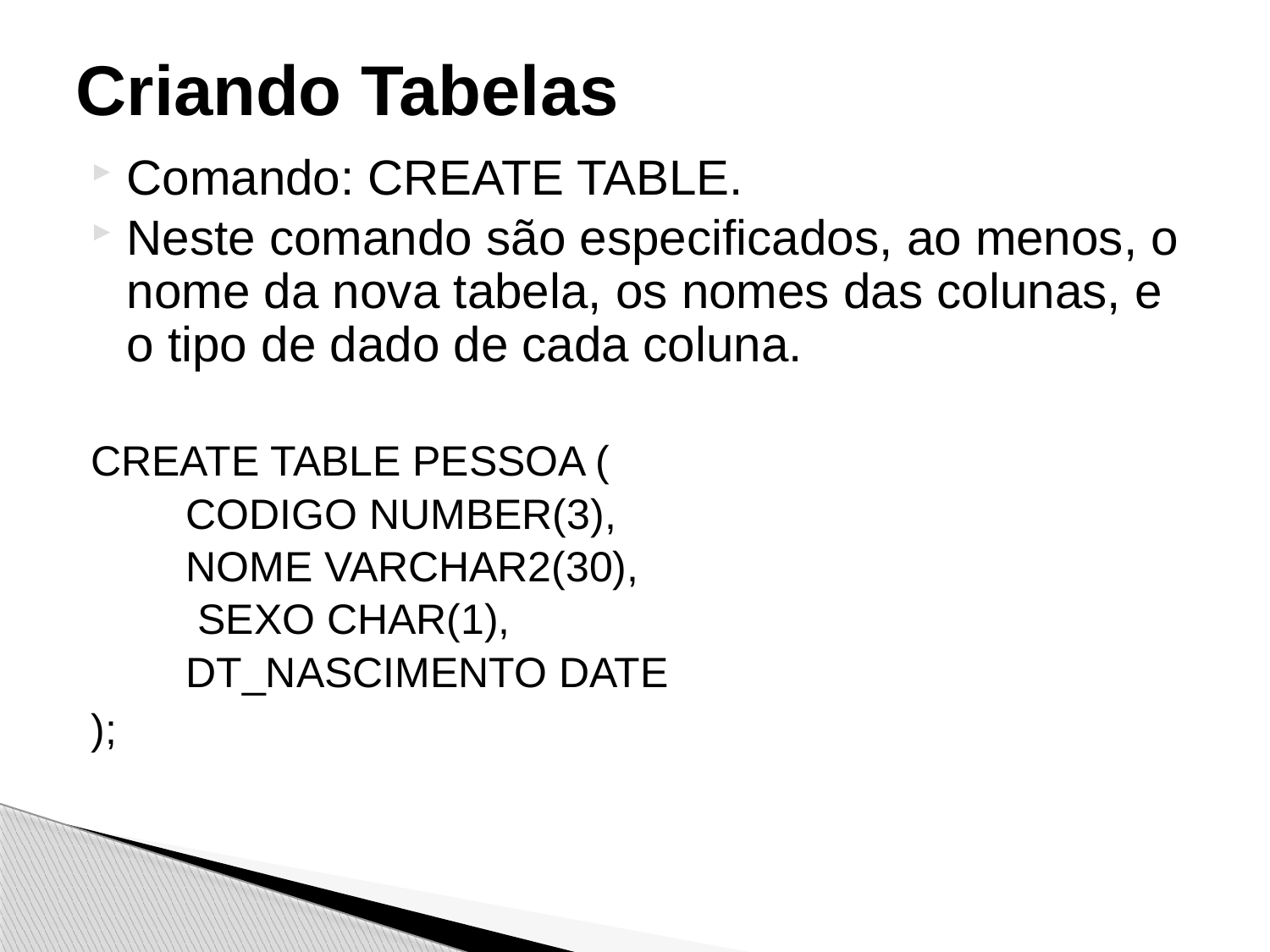

# Criando Tabelas
Comando: CREATE TABLE.
Neste comando são especificados, ao menos, o nome da nova tabela, os nomes das colunas, e o tipo de dado de cada coluna.

CREATE TABLE PESSOA (
        CODIGO NUMBER(3),
        NOME VARCHAR2(30),
	      SEXO CHAR(1),
        DT_NASCIMENTO DATE
);